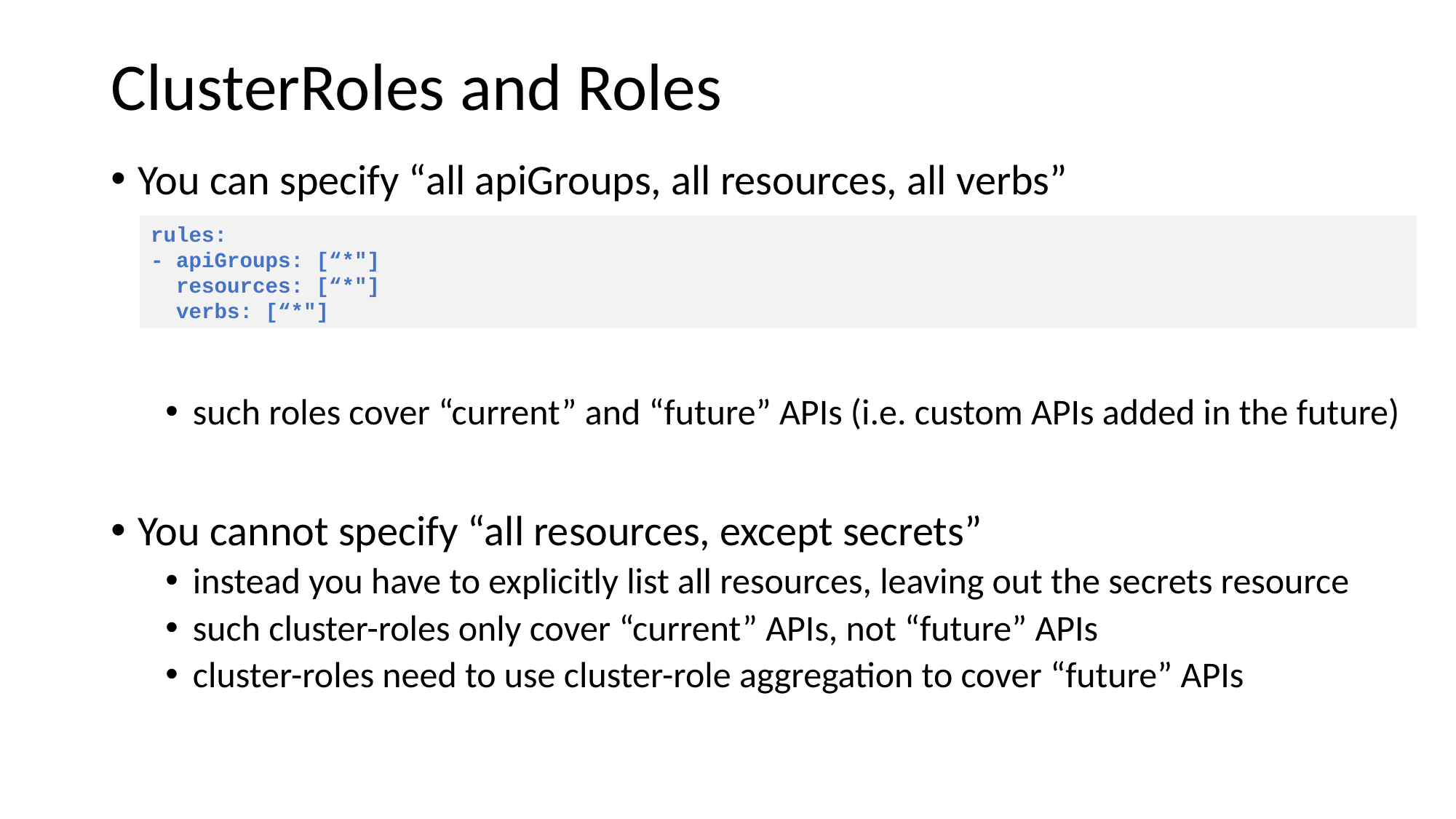

# ClusterRoles and Roles
You can specify “all apiGroups, all resources, all verbs”

such roles cover “current” and “future” APIs (i.e. custom APIs added in the future)

You cannot specify “all resources, except secrets”
instead you have to explicitly list all resources, leaving out the secrets resource
such cluster-roles only cover “current” APIs, not “future” APIs
cluster-roles need to use cluster-role aggregation to cover “future” APIs

rules:
- apiGroups: [“*"]
  resources: [“*"]
  verbs: [“*"]